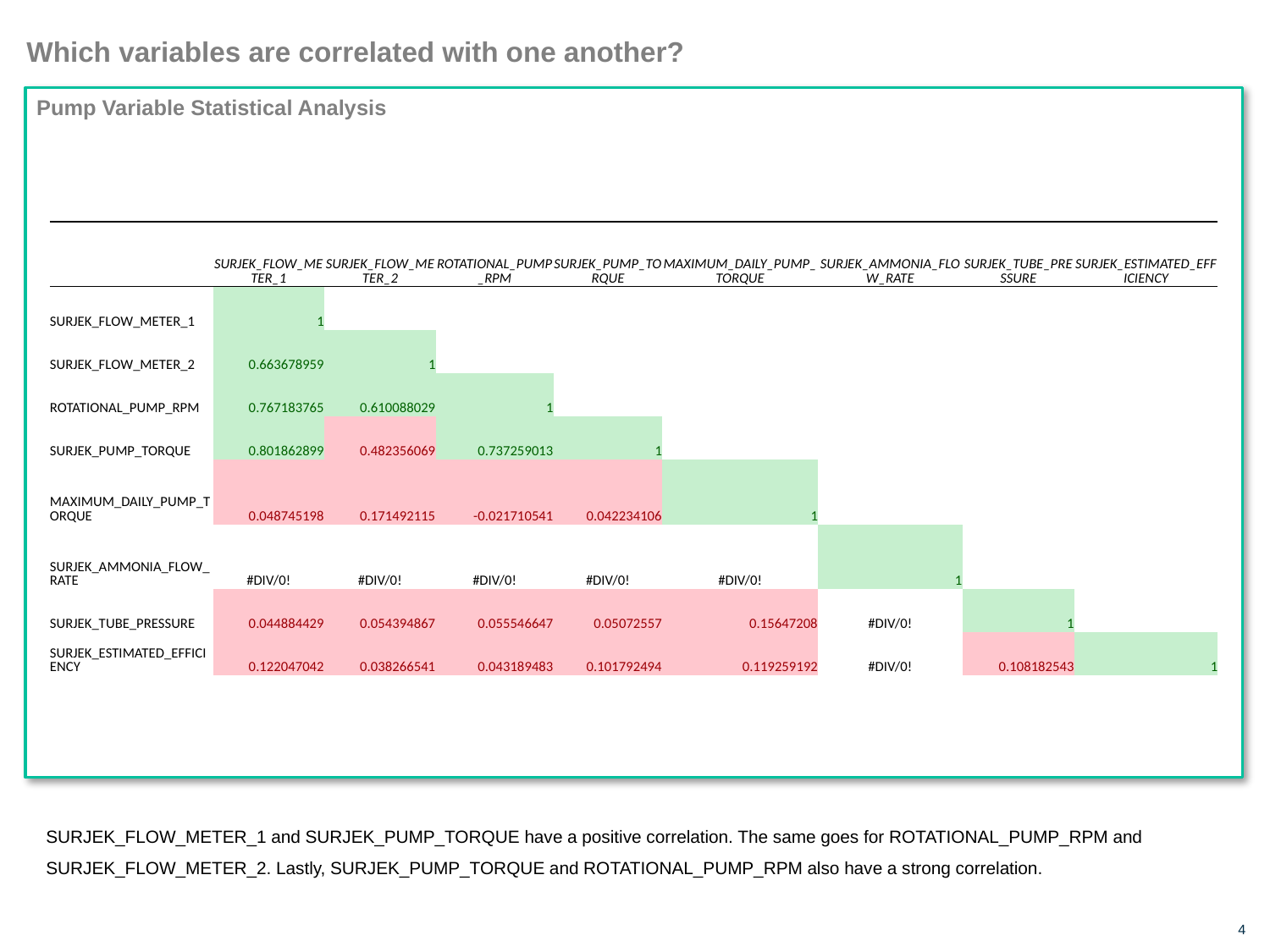

# Which variables are correlated with one another?

Pump Variable Statistical Analysis
|  | SURJEK\_FLOW\_METER\_1 | SURJEK\_FLOW\_METER\_2 | ROTATIONAL\_PUMP\_RPM | SURJEK\_PUMP\_TORQUE | MAXIMUM\_DAILY\_PUMP\_TORQUE | SURJEK\_AMMONIA\_FLOW\_RATE | SURJEK\_TUBE\_PRESSURE | SURJEK\_ESTIMATED\_EFFICIENCY |
| --- | --- | --- | --- | --- | --- | --- | --- | --- |
| SURJEK\_FLOW\_METER\_1 | 1 |  |  |  |  |  |  |  |
| SURJEK\_FLOW\_METER\_2 | 0.663678959 | 1 |  |  |  |  |  |  |
| ROTATIONAL\_PUMP\_RPM | 0.767183765 | 0.610088029 | 1 |  |  |  |  |  |
| SURJEK\_PUMP\_TORQUE | 0.801862899 | 0.482356069 | 0.737259013 | 1 |  |  |  |  |
| MAXIMUM\_DAILY\_PUMP\_TORQUE | 0.048745198 | 0.171492115 | -0.021710541 | 0.042234106 | 1 |  |  |  |
| SURJEK\_AMMONIA\_FLOW\_RATE | #DIV/0! | #DIV/0! | #DIV/0! | #DIV/0! | #DIV/0! | 1 |  |  |
| SURJEK\_TUBE\_PRESSURE | 0.044884429 | 0.054394867 | 0.055546647 | 0.05072557 | 0.15647208 | #DIV/0! | 1 |  |
| SURJEK\_ESTIMATED\_EFFICIENCY | 0.122047042 | 0.038266541 | 0.043189483 | 0.101792494 | 0.119259192 | #DIV/0! | 0.108182543 | 1 |
SURJEK_FLOW_METER_1 and SURJEK_PUMP_TORQUE have a positive correlation. The same goes for ROTATIONAL_PUMP_RPM and SURJEK_FLOW_METER_2. Lastly, SURJEK_PUMP_TORQUE and ROTATIONAL_PUMP_RPM also have a strong correlation.